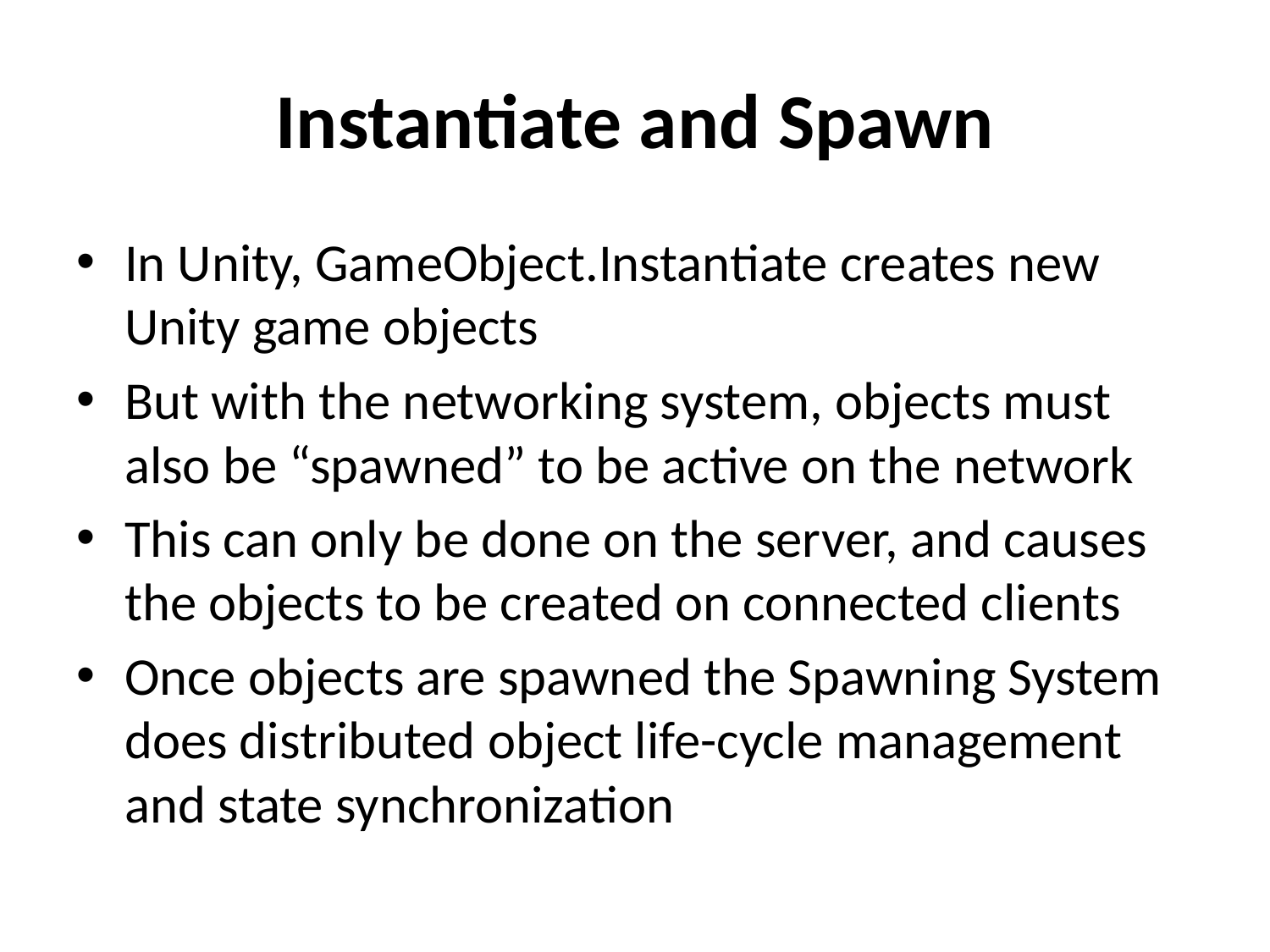

# Instantiate and Spawn
In Unity, GameObject.Instantiate creates new Unity game objects
But with the networking system, objects must also be “spawned” to be active on the network
This can only be done on the server, and causes the objects to be created on connected clients
Once objects are spawned the Spawning System does distributed object life-cycle management and state synchronization